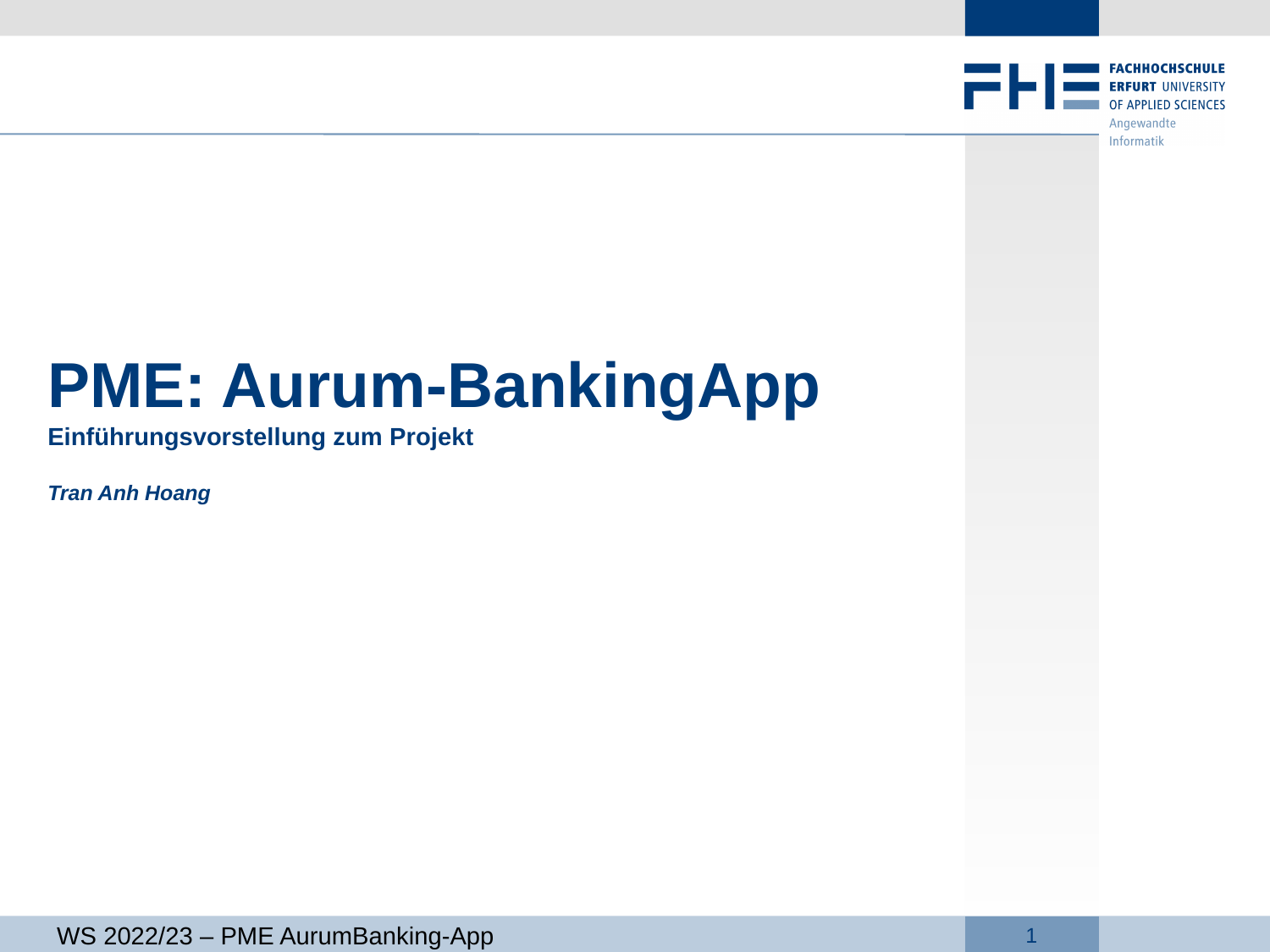

PME: Aurum-BankingApp
Einführungsvorstellung zum Projekt

Tran Anh Hoang